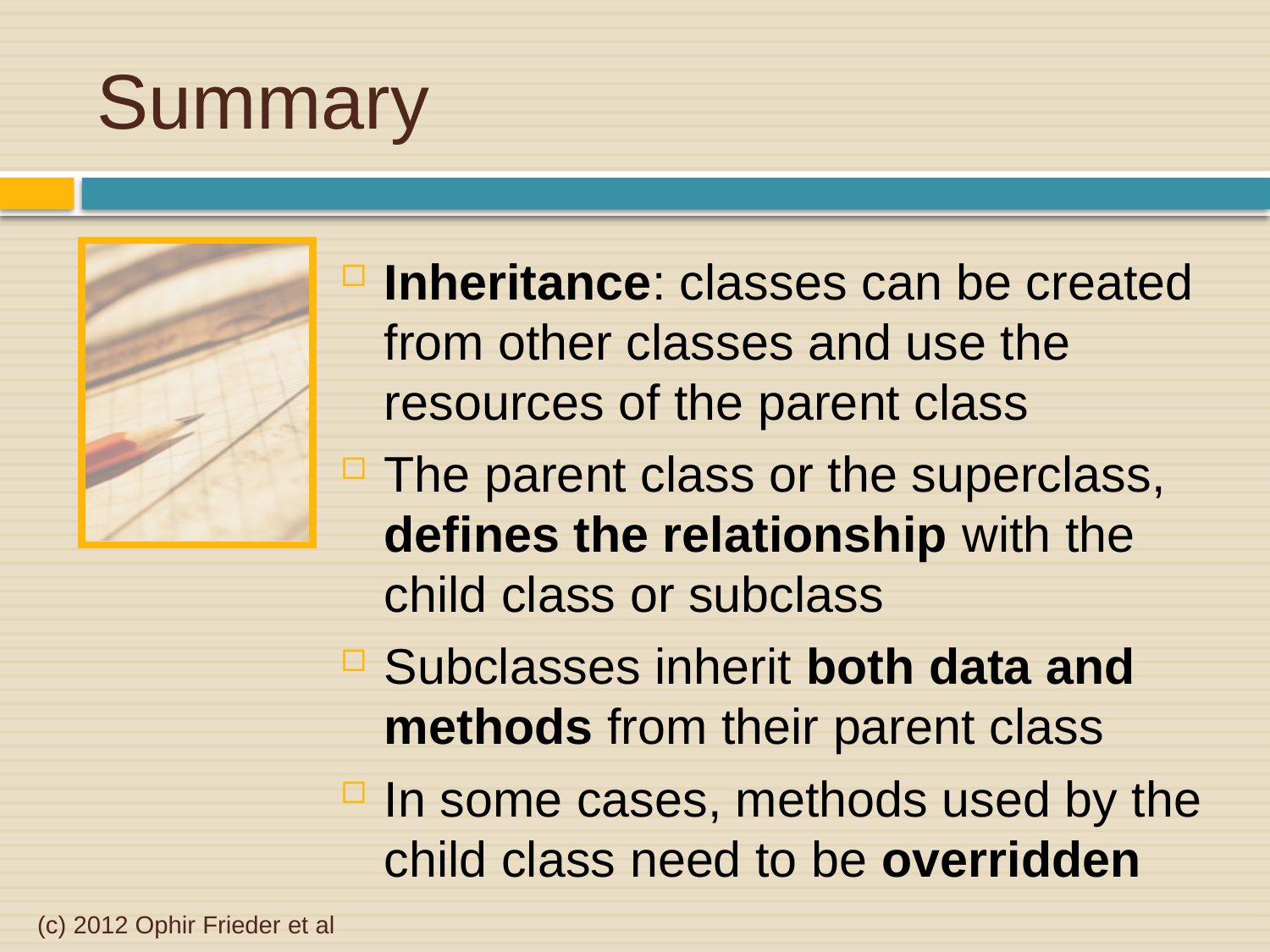

# Summary
Inheritance: classes can be created from other classes and use the resources of the parent class
The parent class or the superclass, defines the relationship with the child class or subclass
Subclasses inherit both data and methods from their parent class
In some cases, methods used by the child class need to be overridden

(c) 2012 Ophir Frieder et al